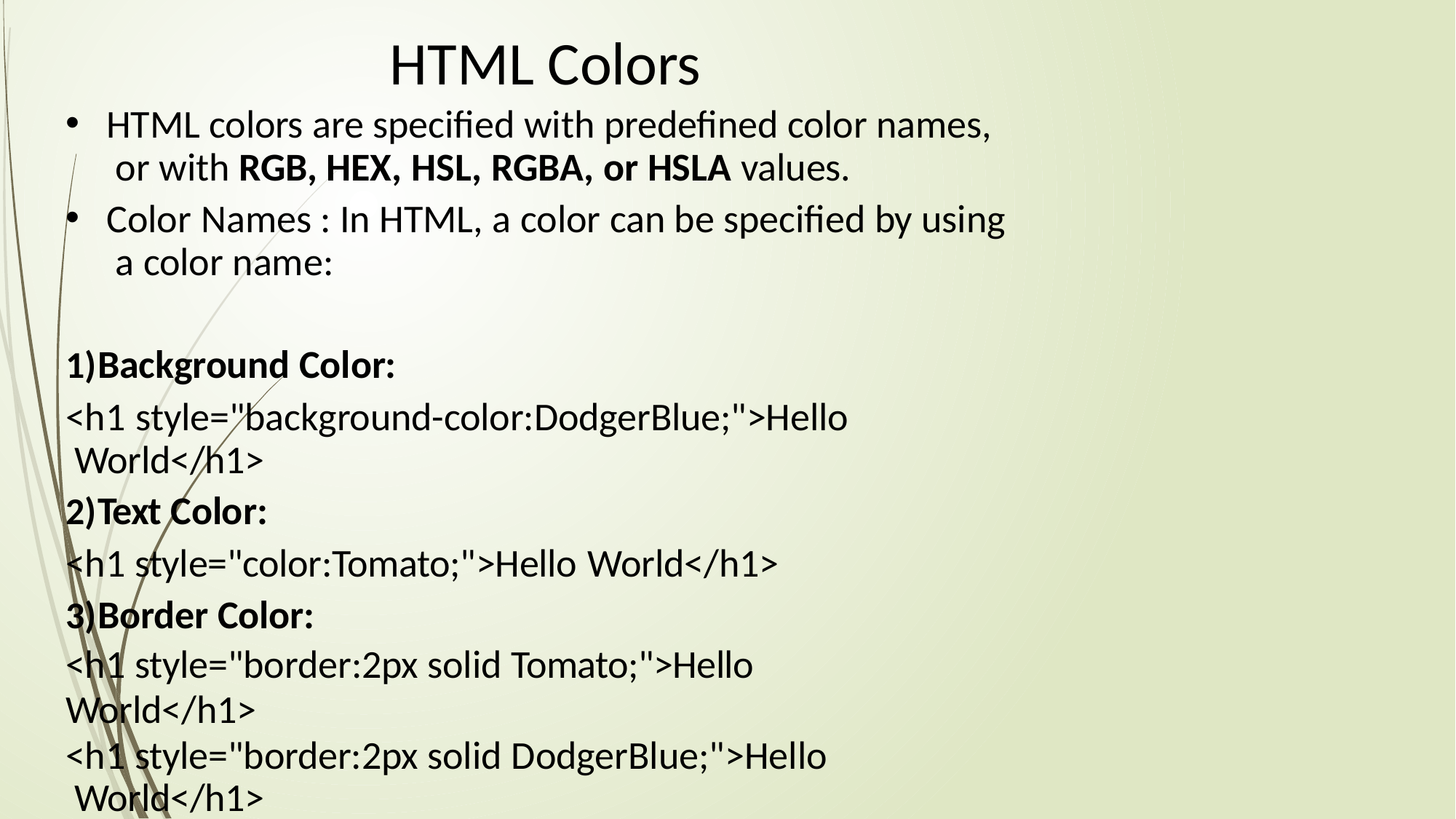

# HTML Colors
HTML colors are specified with predefined color names,  or with RGB, HEX, HSL, RGBA, or HSLA values.
Color Names : In HTML, a color can be specified by using  a color name:

Background Color:
<h1 style="background-color:DodgerBlue;">Hello  World</h1>
Text Color:
<h1 style="color:Tomato;">Hello World</h1>
Border Color:
<h1 style="border:2px solid Tomato;">Hello World</h1>
<h1 style="border:2px solid DodgerBlue;">Hello  World</h1>